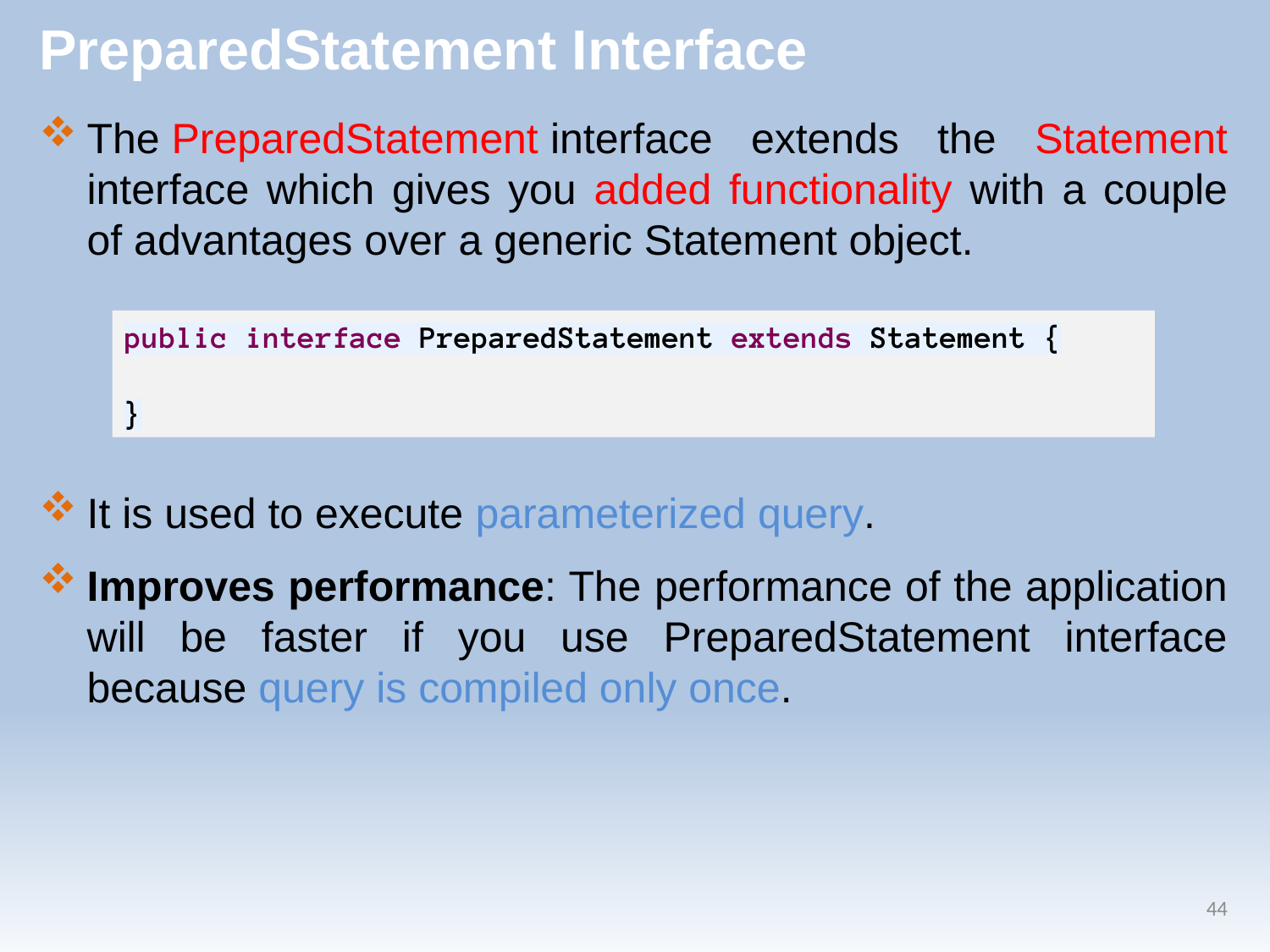

# PreparedStatement Interface
The PreparedStatement interface extends the Statement interface which gives you added functionality with a couple of advantages over a generic Statement object.

It is used to execute parameterized query.
Improves performance: The performance of the application will be faster if you use PreparedStatement interface because query is compiled only once.

public interface PreparedStatement extends Statement {

}
44